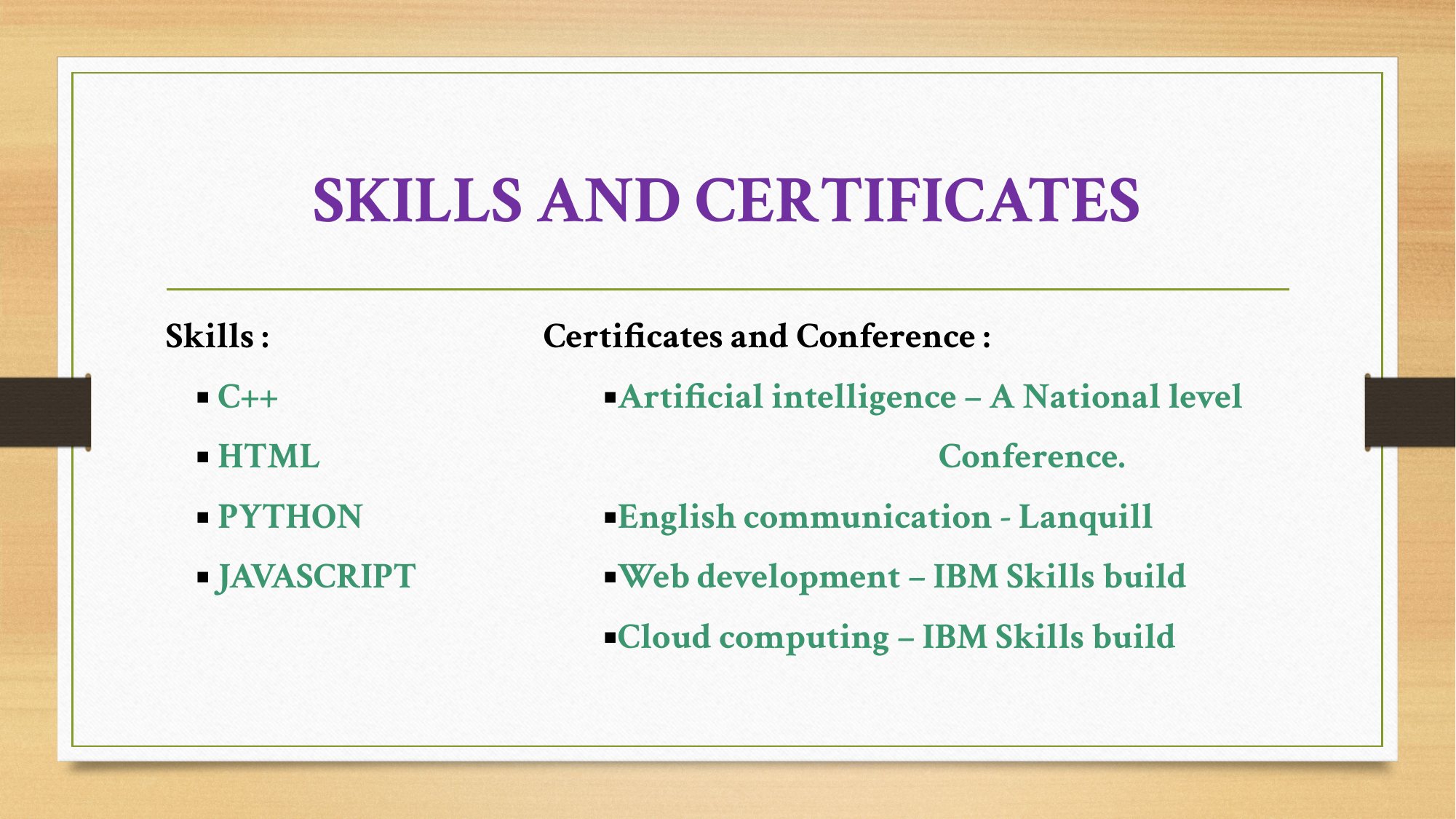

# SKILLS AND CERTIFICATES
Skills :
    ▪️ C++
    ▪️ HTML
    ▪️ PYTHON
    ▪️ JAVASCRIPT
Certificates and Conference :
        ▪️Artificial intelligence – A National level
                                                     Conference.
        ▪️English communication - Lanquill
        ▪️Web development – IBM Skills build
        ▪️Cloud computing – IBM Skills build